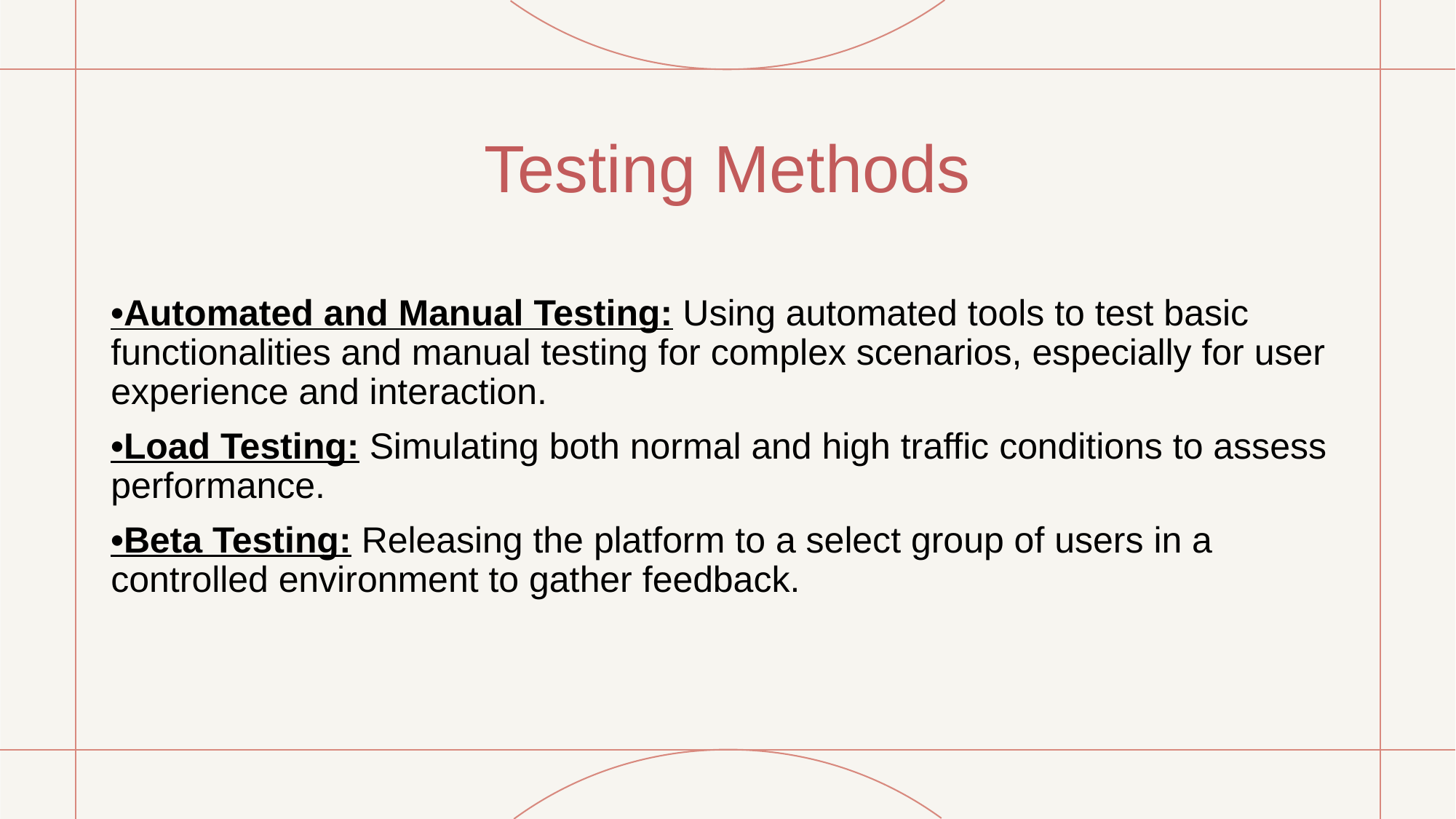

# Testing Methods
•Automated and Manual Testing: Using automated tools to test basic functionalities and manual testing for complex scenarios, especially for user experience and interaction.
•Load Testing: Simulating both normal and high traffic conditions to assess performance.
•Beta Testing: Releasing the platform to a select group of users in a controlled environment to gather feedback.